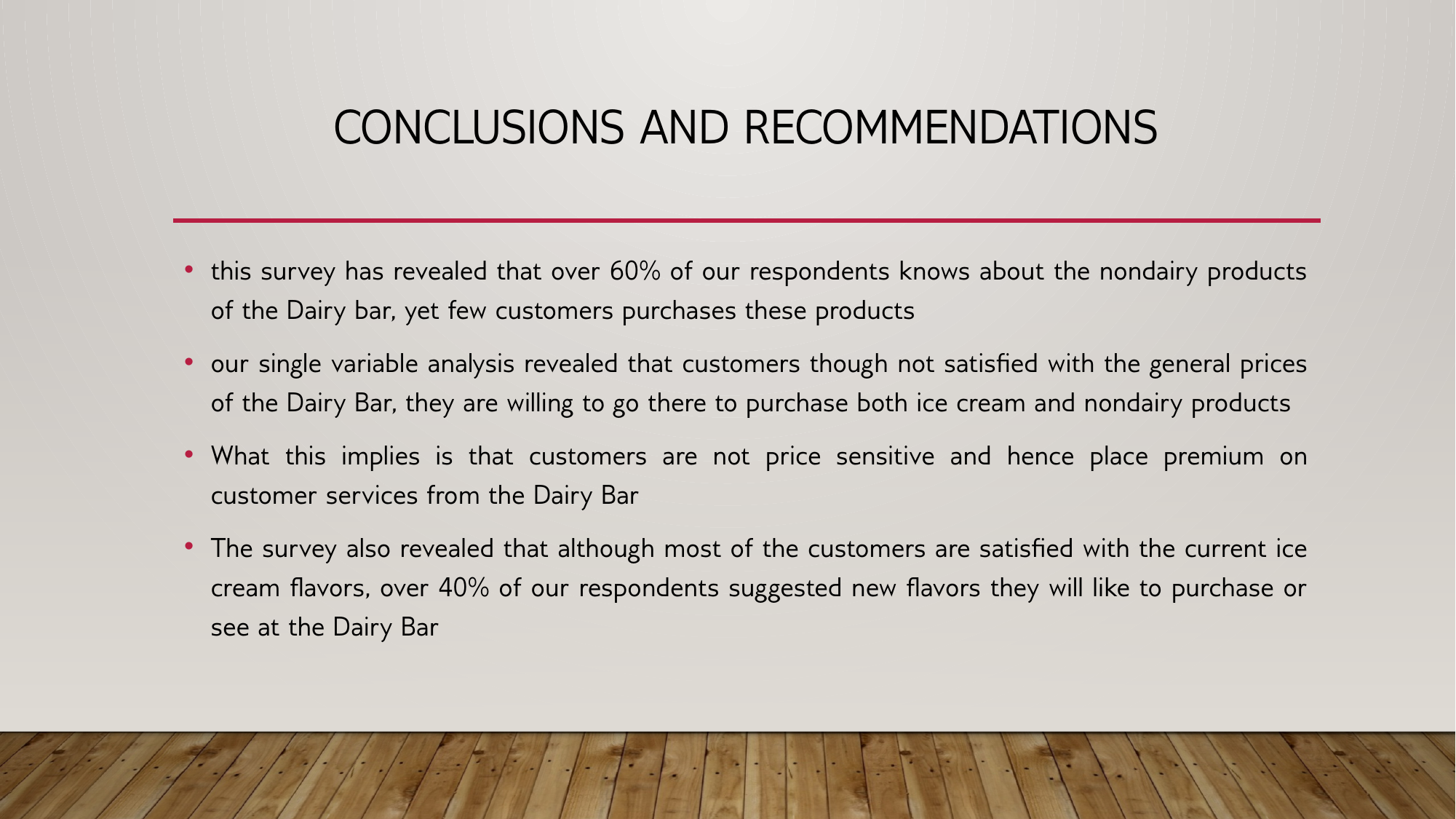

# Conclusions and Recommendations
this survey has revealed that over 60% of our respondents knows about the nondairy products of the Dairy bar, yet few customers purchases these products
our single variable analysis revealed that customers though not satisfied with the general prices of the Dairy Bar, they are willing to go there to purchase both ice cream and nondairy products
What this implies is that customers are not price sensitive and hence place premium on customer services from the Dairy Bar
The survey also revealed that although most of the customers are satisfied with the current ice cream flavors, over 40% of our respondents suggested new flavors they will like to purchase or see at the Dairy Bar